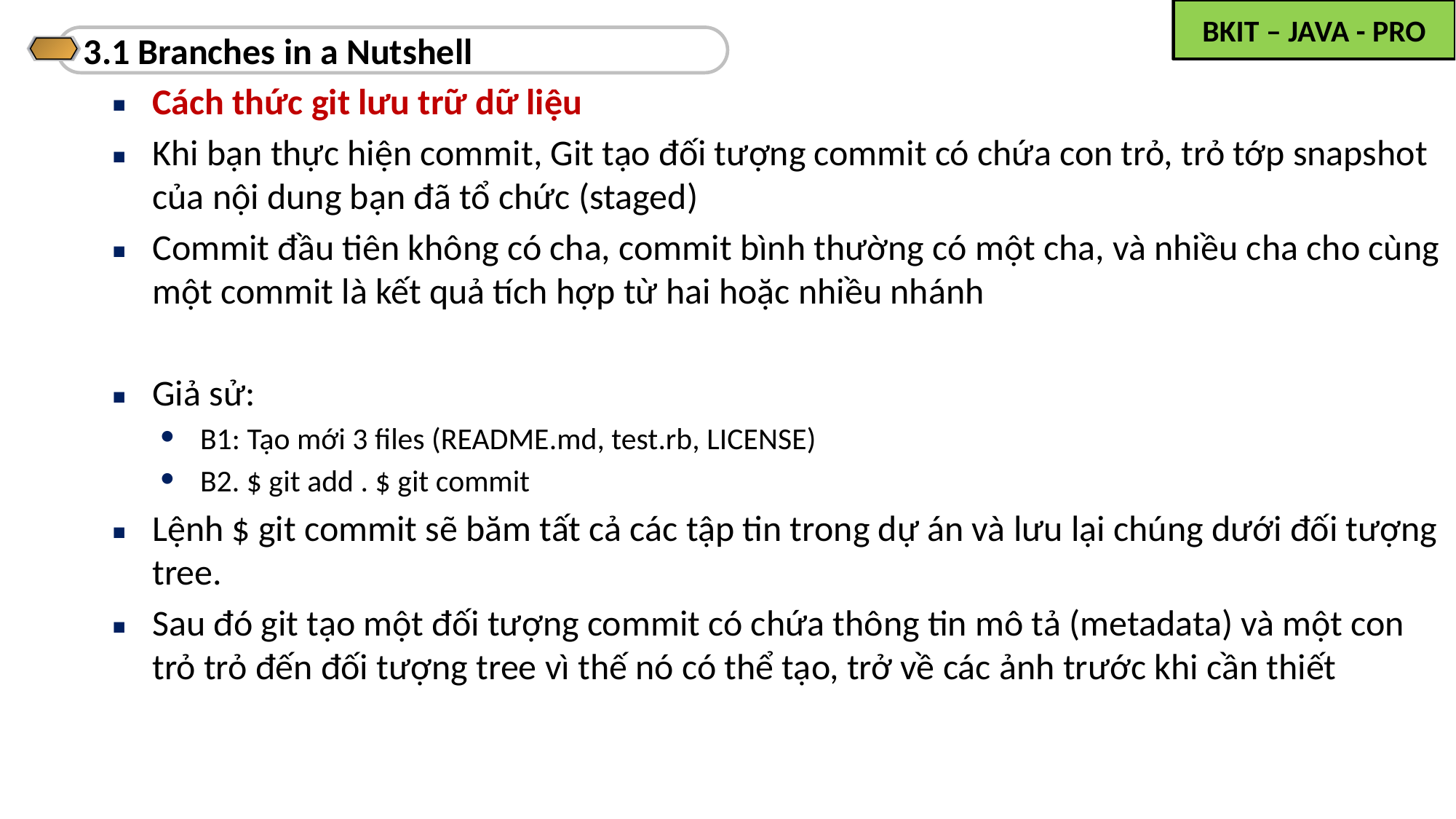

3.1 Branches in a Nutshell

Cách thức git lưu trữ dữ liệu
Khi bạn thực hiện commit, Git tạo đối tượng commit có chứa con trỏ, trỏ tớp snapshot của nội dung bạn đã tổ chức (staged)
Commit đầu tiên không có cha, commit bình thường có một cha, và nhiều cha cho cùng một commit là kết quả tích hợp từ hai hoặc nhiều nhánh

Giả sử:
B1: Tạo mới 3 files (README.md, test.rb, LICENSE)
B2. $ git add . $ git commit
Lệnh $ git commit sẽ băm tất cả các tập tin trong dự án và lưu lại chúng dưới đối tượng tree.
Sau đó git tạo một đối tượng commit có chứa thông tin mô tả (metadata) và một con trỏ trỏ đến đối tượng tree vì thế nó có thể tạo, trở về các ảnh trước khi cần thiết